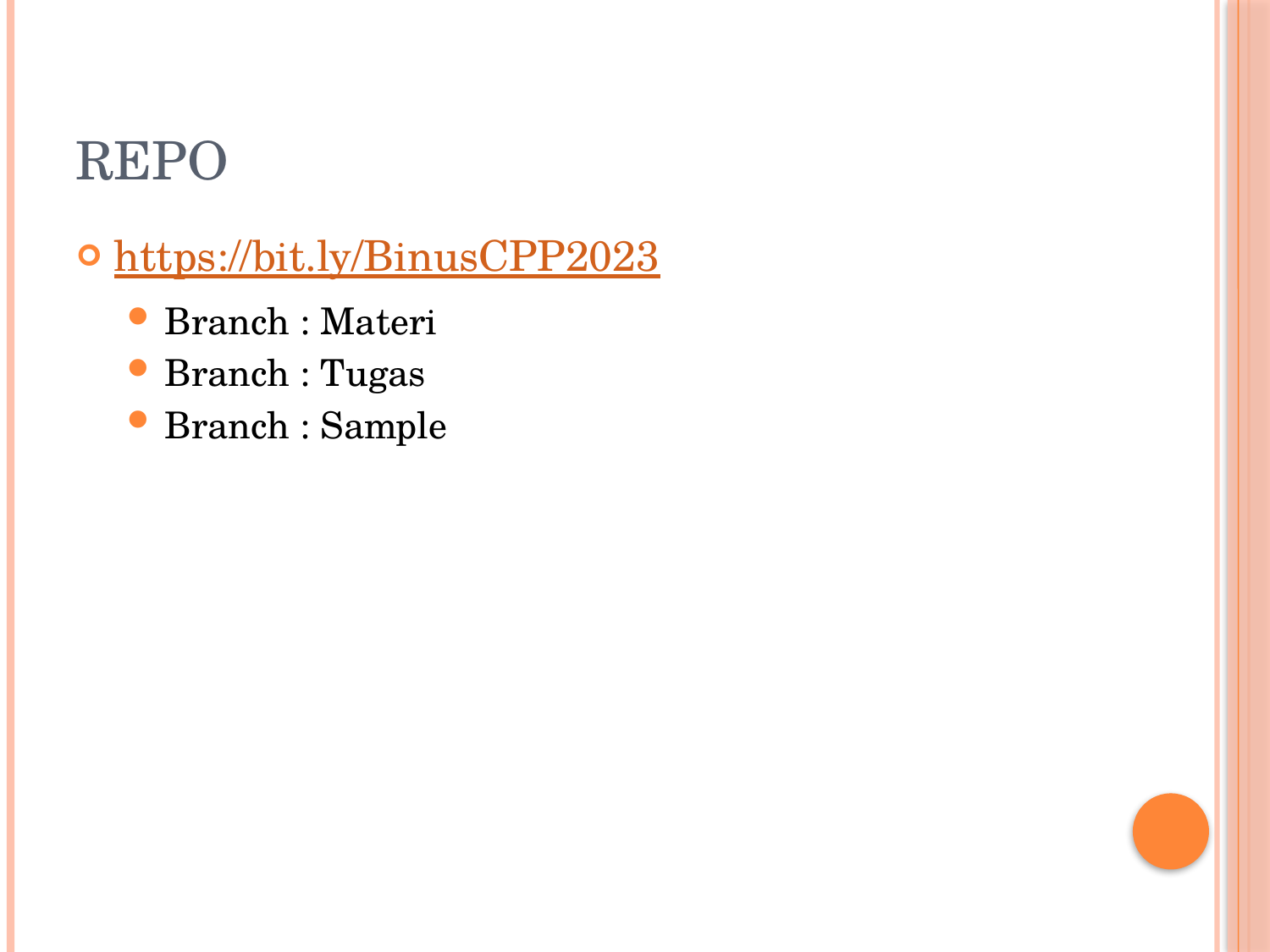

# Repo
https://bit.ly/BinusCPP2023
Branch : Materi
Branch : Tugas
Branch : Sample